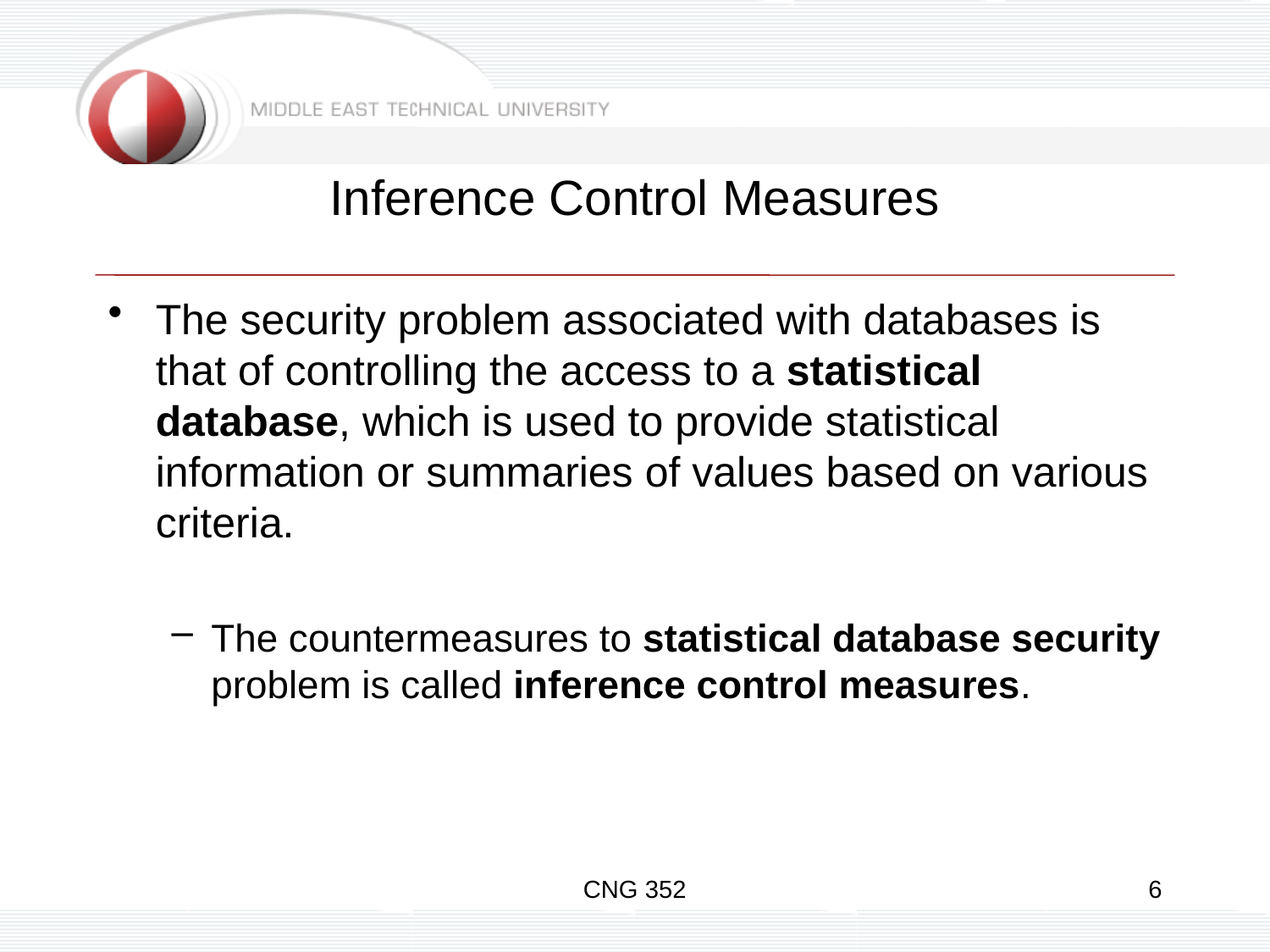

# Inference Control Measures
The security problem associated with databases is that of controlling the access to a statistical database, which is used to provide statistical information or summaries of values based on various criteria.

The countermeasures to statistical database security problem is called inference control measures.
CNG 352
6